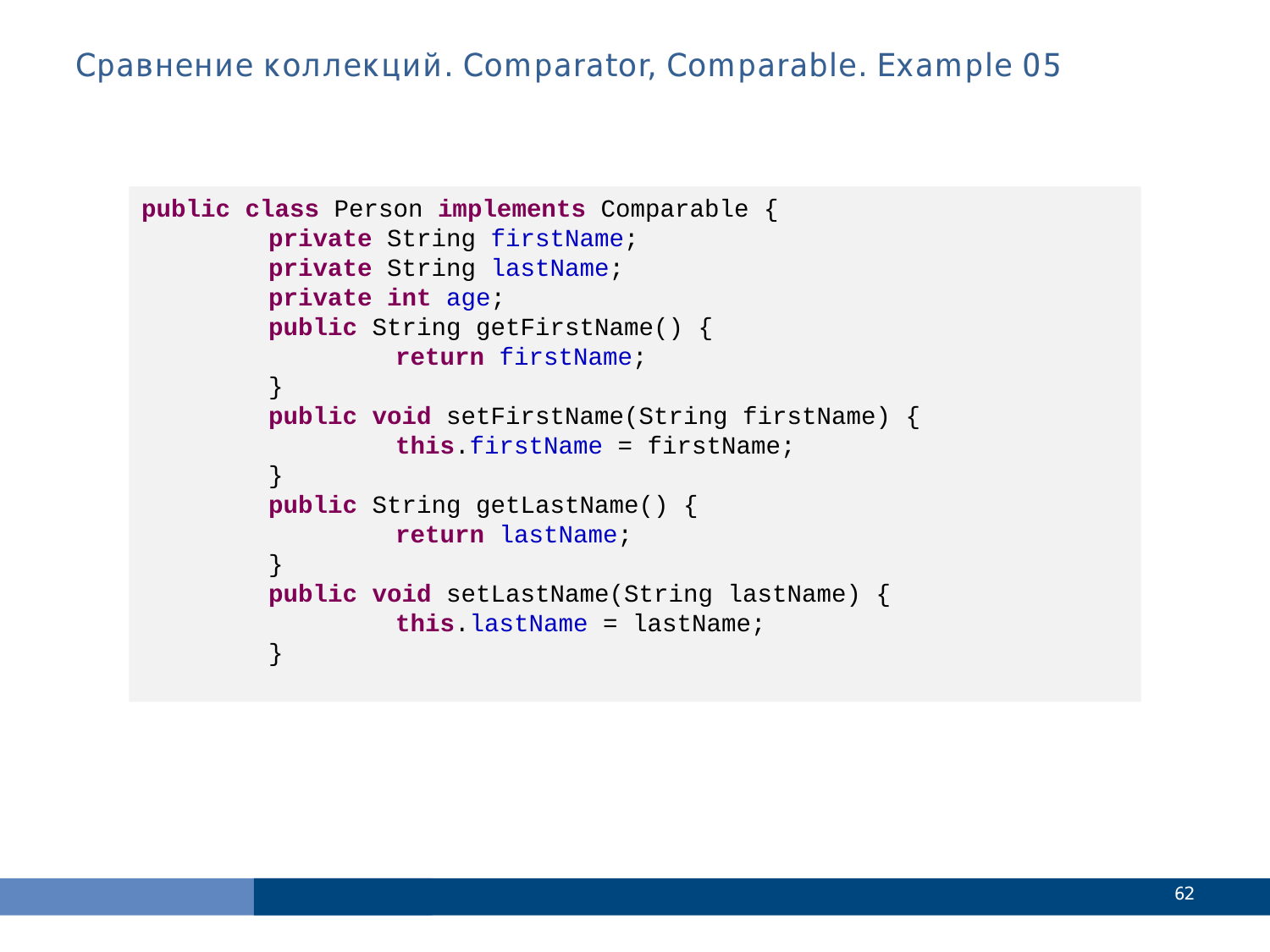

Сравнение коллекций. Comparator, Comparable. Example 05
public class Person implements Comparable {
	private String firstName;
	private String lastName;
	private int age;
	public String getFirstName() {
		return firstName;
	}
	public void setFirstName(String firstName) {
		this.firstName = firstName;
	}
	public String getLastName() {
		return lastName;
	}
	public void setLastName(String lastName) {
		this.lastName = lastName;
	}

62